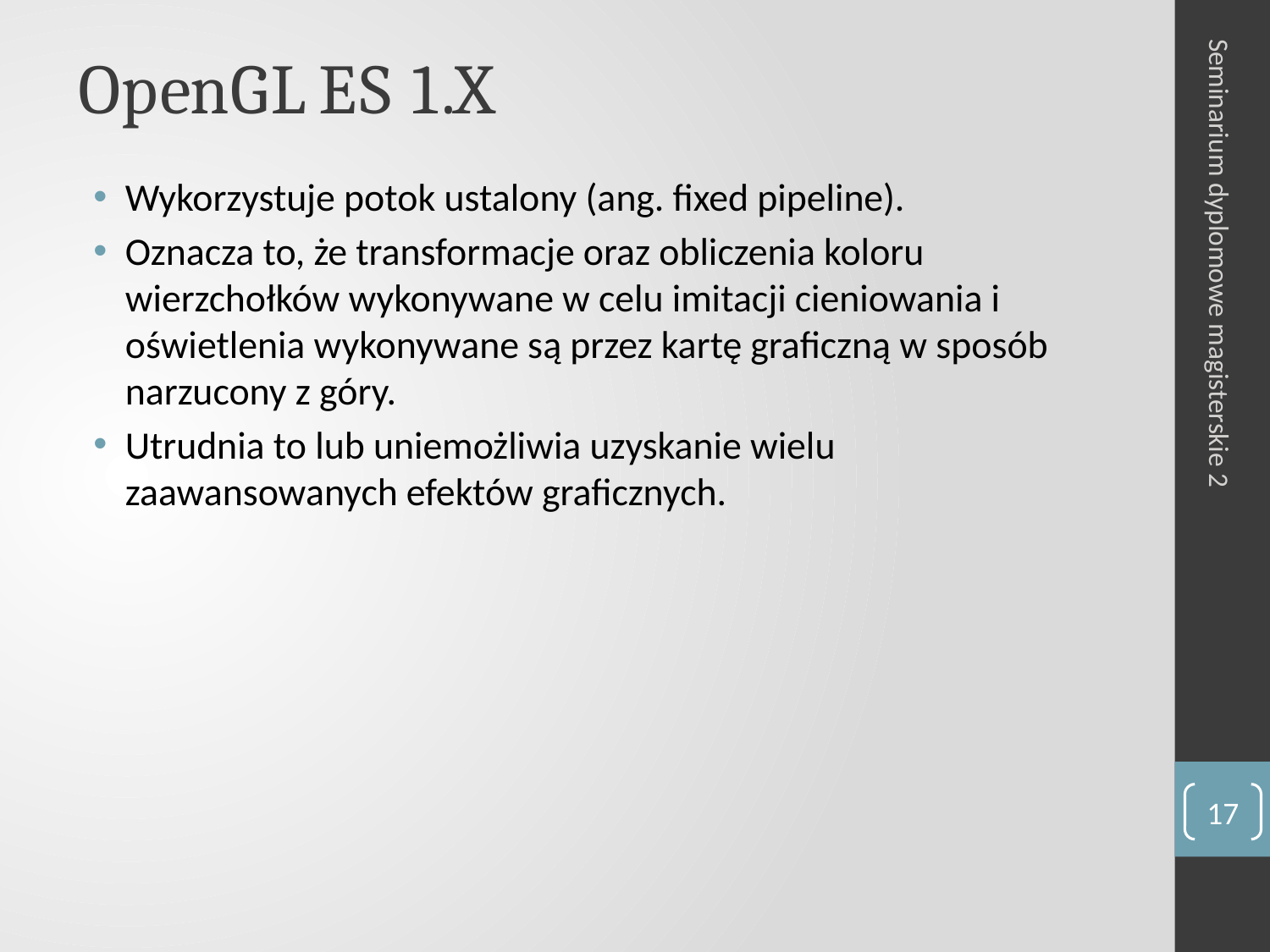

# OpenGL ES 1.X
Wykorzystuje potok ustalony (ang. fixed pipeline).
Oznacza to, że transformacje oraz obliczenia koloru wierzchołków wykonywane w celu imitacji cieniowania i oświetlenia wykonywane są przez kartę graficzną w sposób narzucony z góry.
Utrudnia to lub uniemożliwia uzyskanie wielu zaawansowanych efektów graficznych.

Seminarium dyplomowe magisterskie 2
17